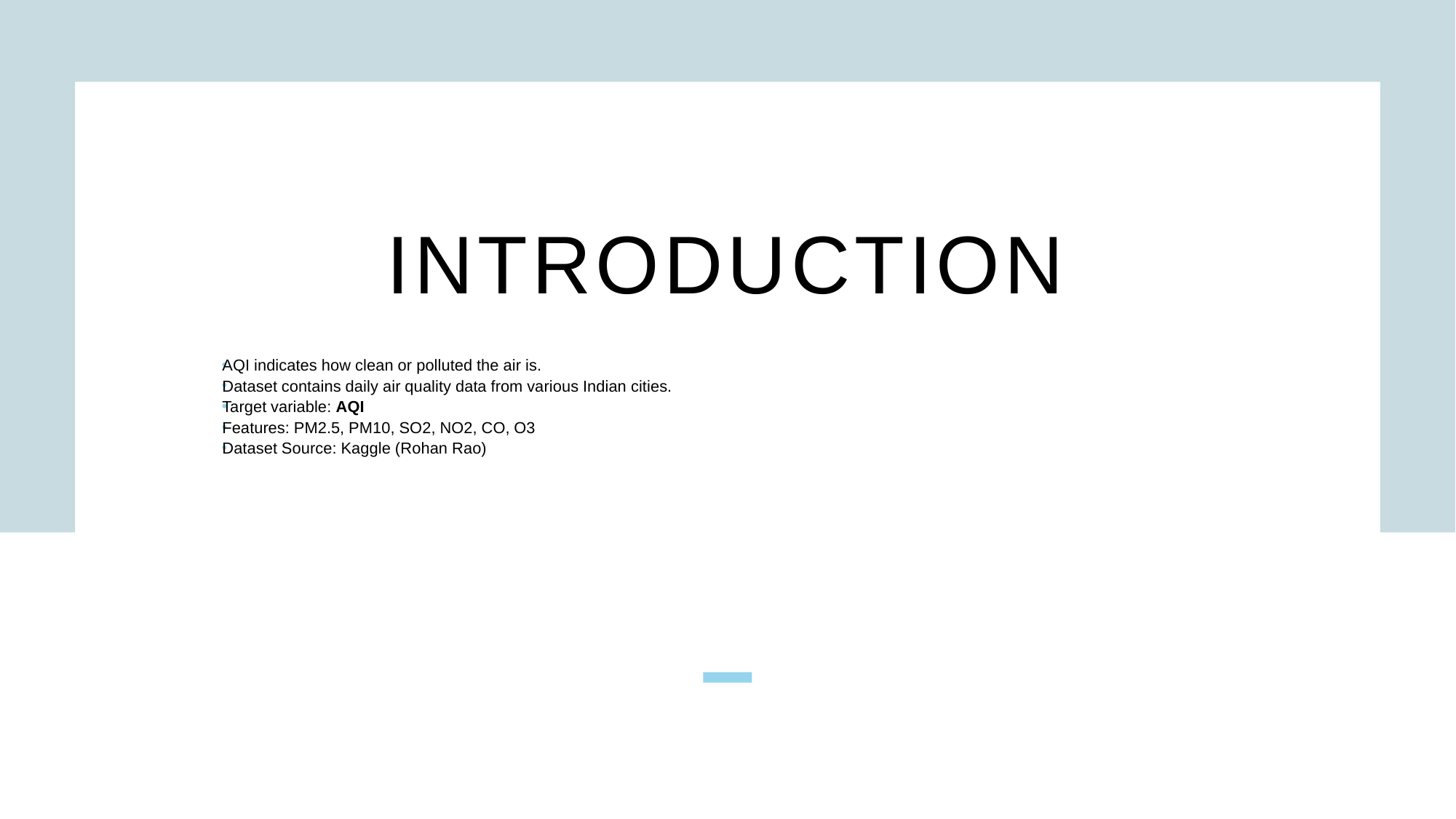

# introduction
AQI indicates how clean or polluted the air is.
Dataset contains daily air quality data from various Indian cities.
Target variable: AQI
Features: PM2.5, PM10, SO2, NO2, CO, O3
Dataset Source: Kaggle (Rohan Rao)